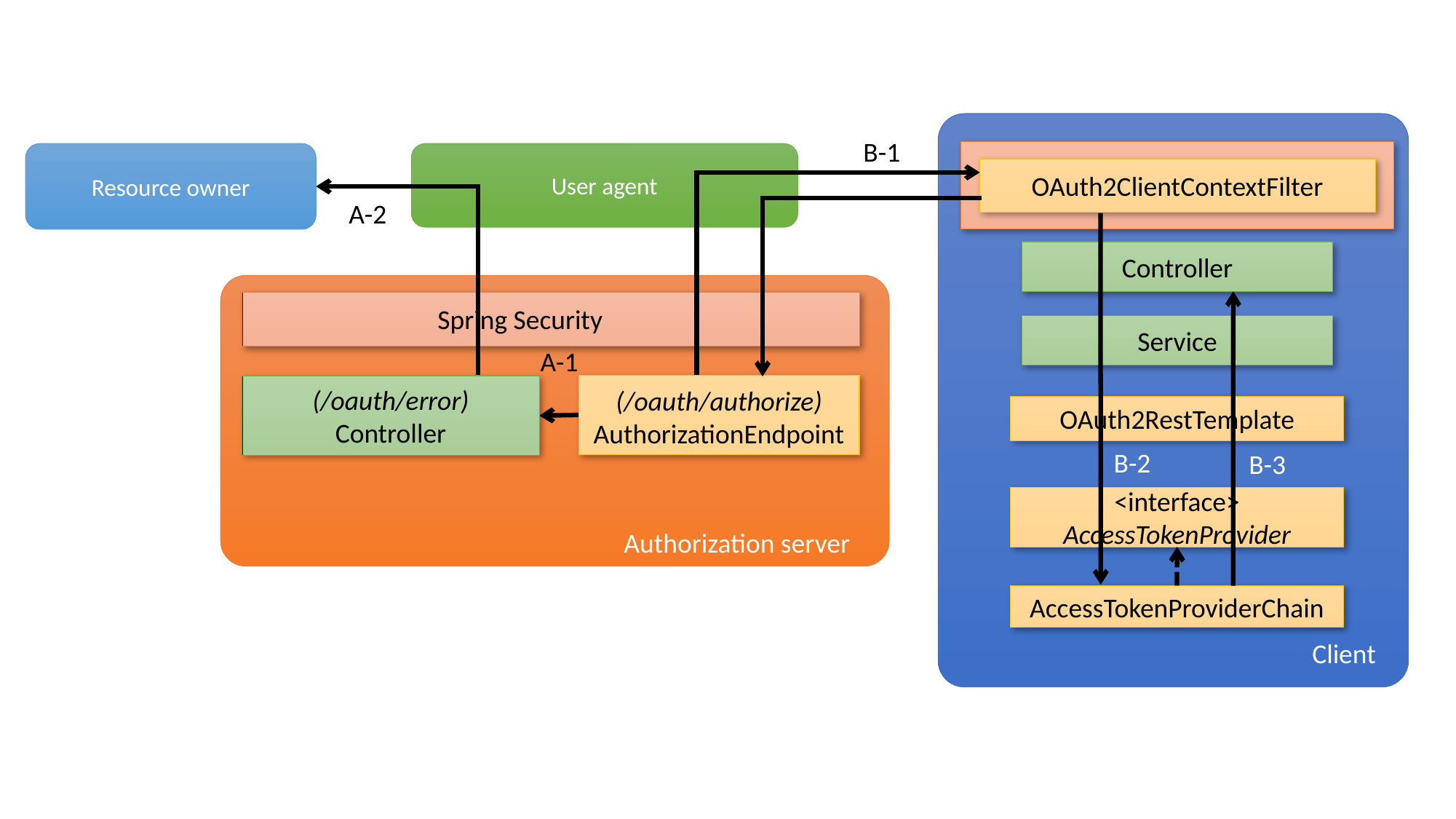

B-1

Resource owner
User agent
OAuth2ClientContextFilter

A-2

Controller

Spring Security
Service
A-1

(/oauth/authorize)
AuthorizationEndpoint

(/oauth/error)
Controller

OAuth2RestTemplate
B-2
B-3
<interface>
AccessTokenProvider
Authorization server

AccessTokenProviderChain

Client